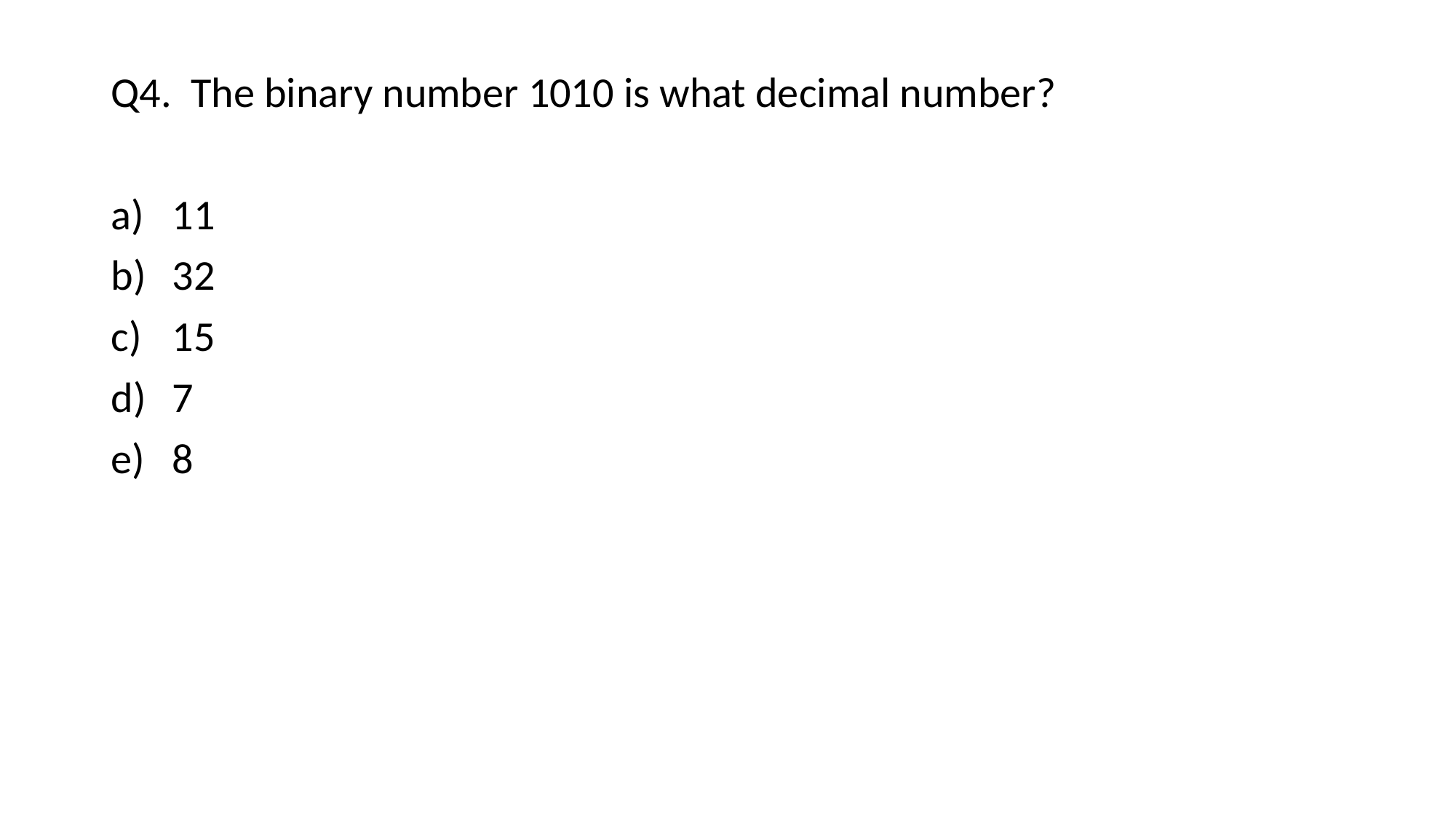

Q4.  The binary number 1010 is what decimal number?

11
32
15
7
8